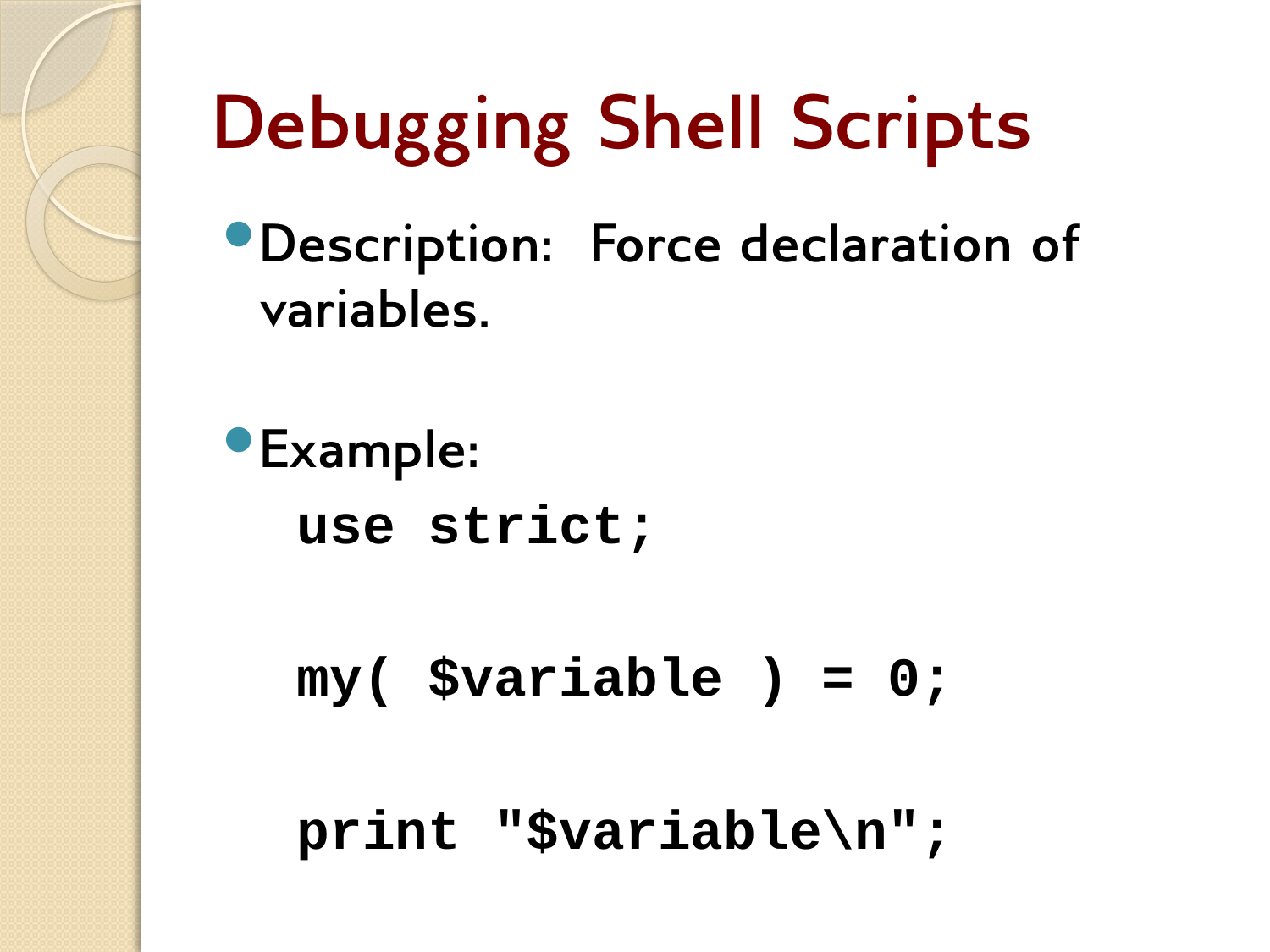

# Debugging Shell Scripts
Description:  Force declaration of variables.
Example:
use strict;

my( $variable ) = 0;

print "$variable\n";